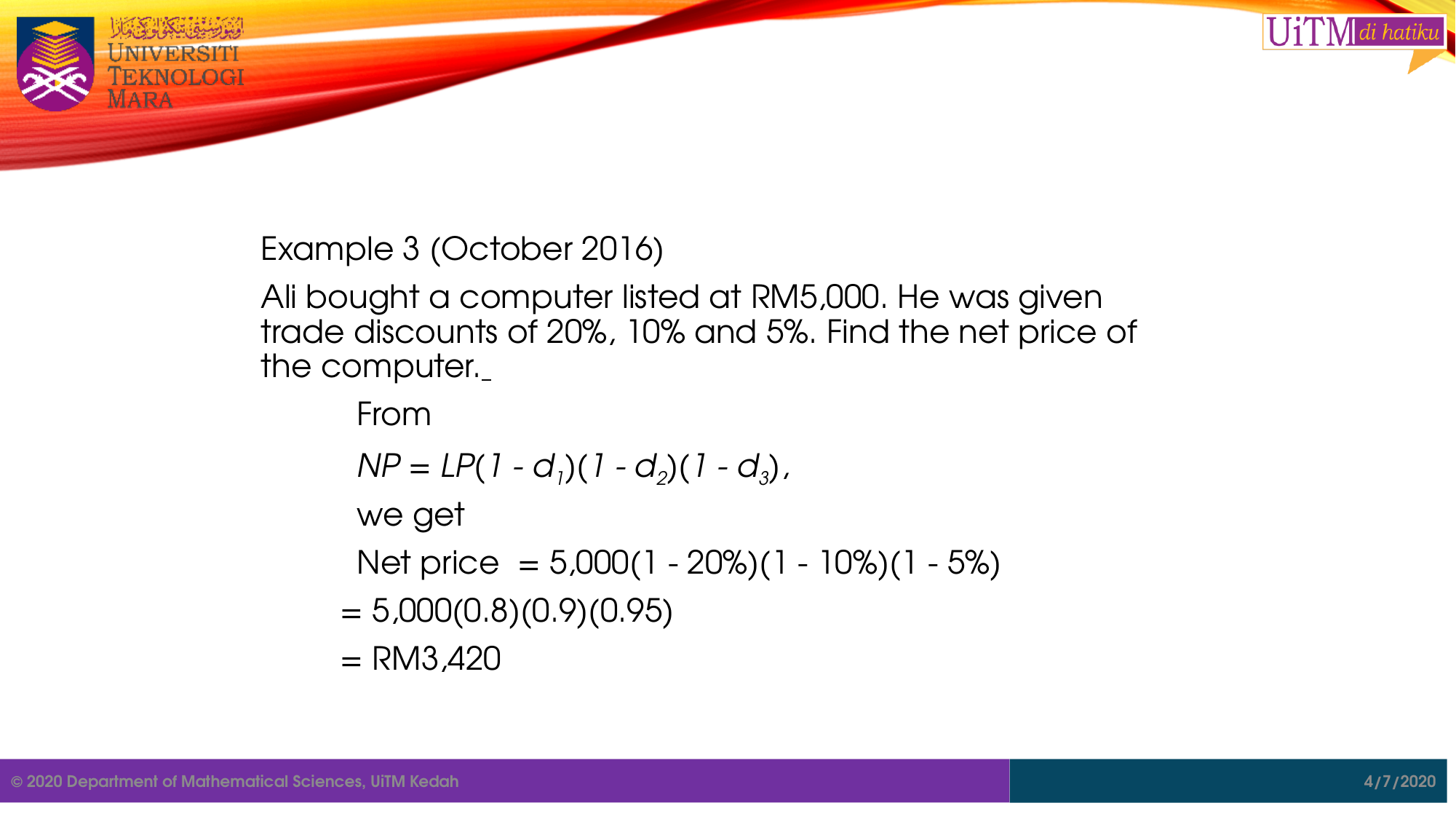

Example 3 (October 2016)
Ali bought a computer listed at RM5,000. He was given trade discounts of 20%, 10% and 5%. Find the net price of the computer.
	From
		NP = LP(1 - d1)(1 - d2)(1 - d3),
	we get
		Net price  = 5,000(1 - 20%)(1 - 10%)(1 - 5%)
				      = 5,000(0.8)(0.9)(0.95)
				      = RM3,420